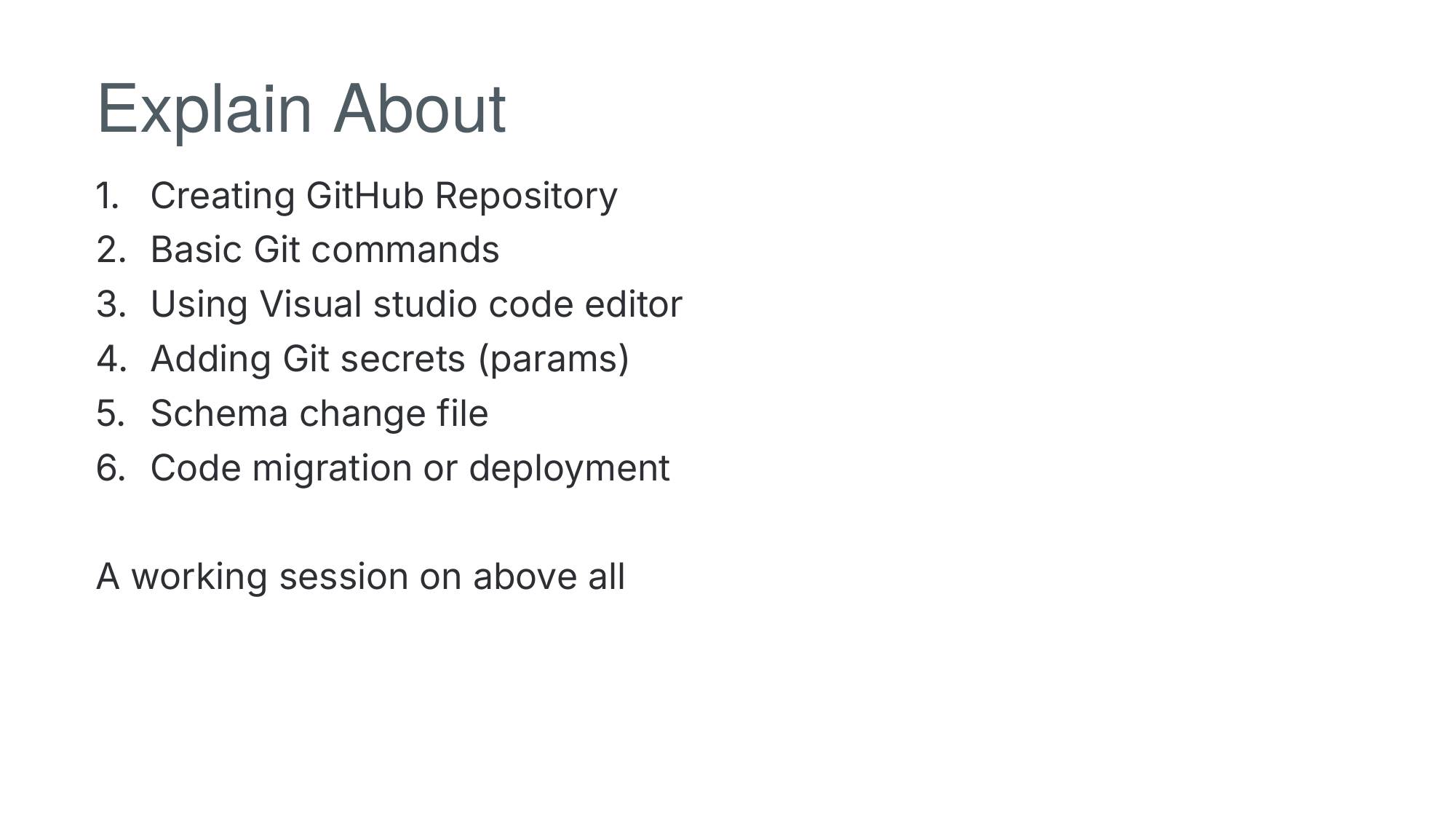

# Explain About
Creating GitHub Repository
Basic Git commands
Using Visual studio code editor
Adding Git secrets (params)
Schema change file
Code migration or deployment

A working session on above all